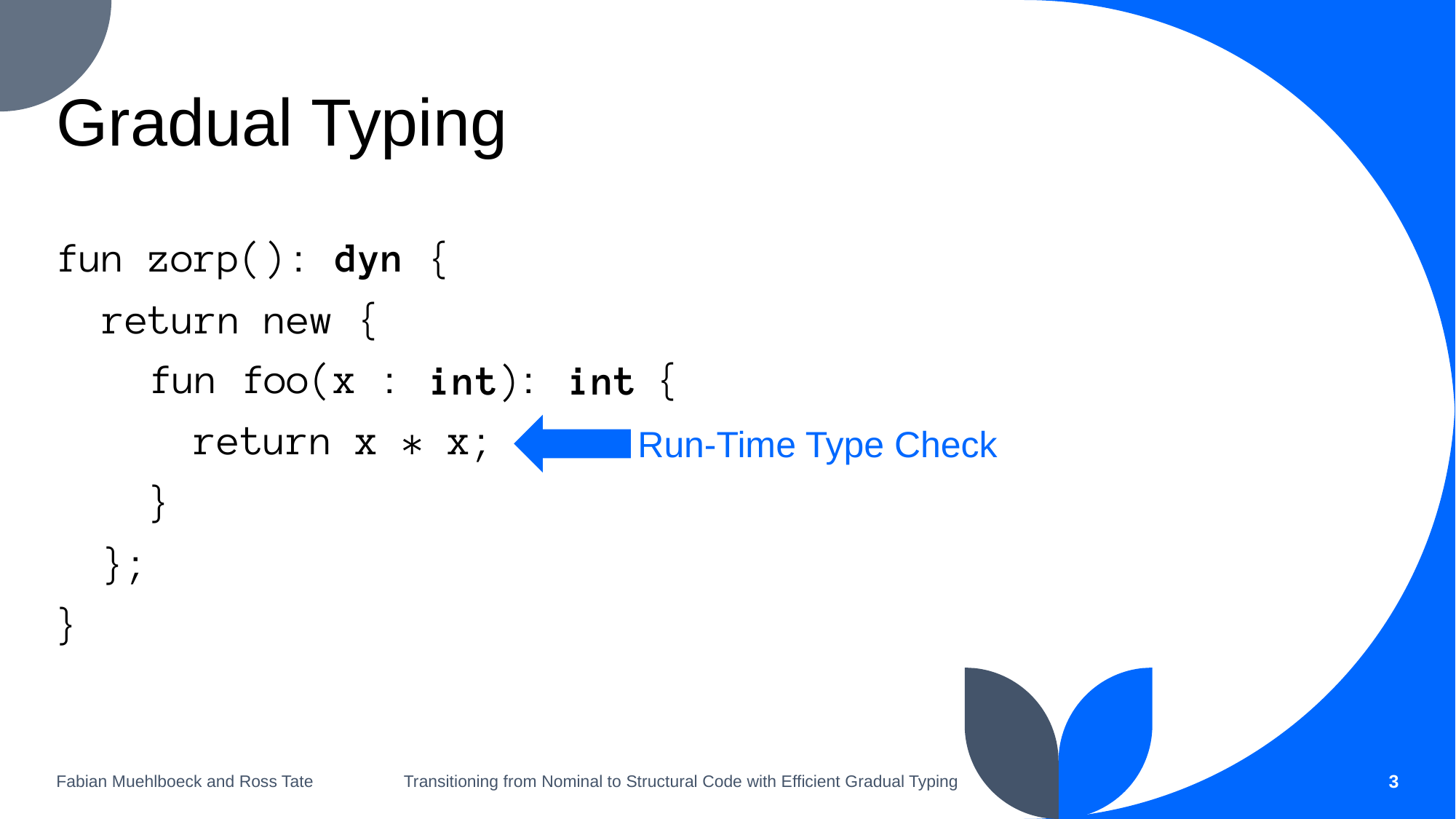

# Gradual Typing
fun zorp()
: dyn
{
{
return new
int)

int
fun foo(x : dyn): dyn {
      return x * x;
    }

Run-Time Type Check
;
}
}
Fabian Muehlboeck and Ross Tate
Transitioning from Nominal to Structural Code with Efficient Gradual Typing
3